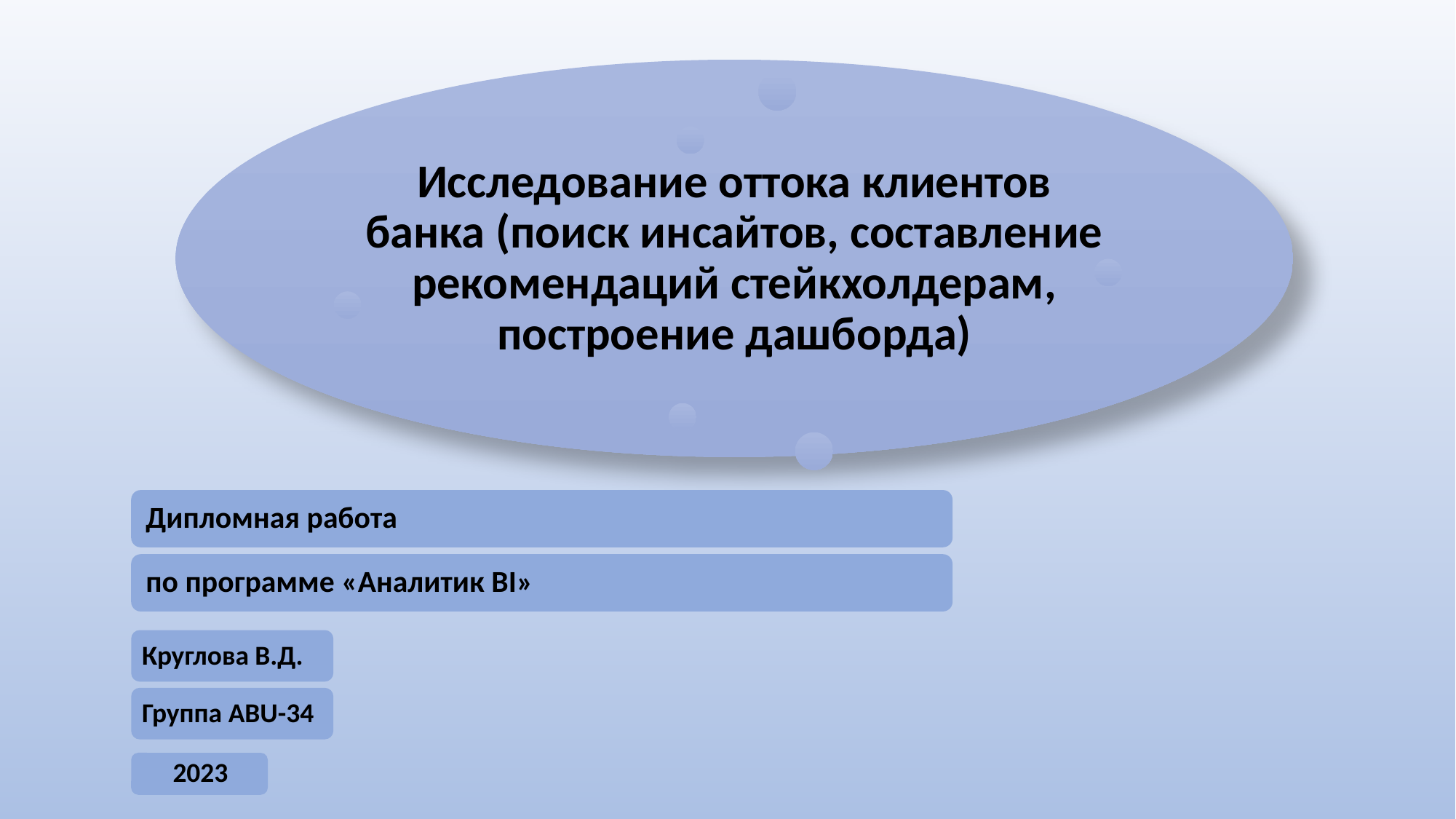

Исследование оттока клиентов банка (поиск инсайтов, составление рекомендаций стейкхолдерам, построение дашборда)
Дипломная работа
по программе «Аналитик BI»
Круглова В.Д.
Группа ABU-34
2023